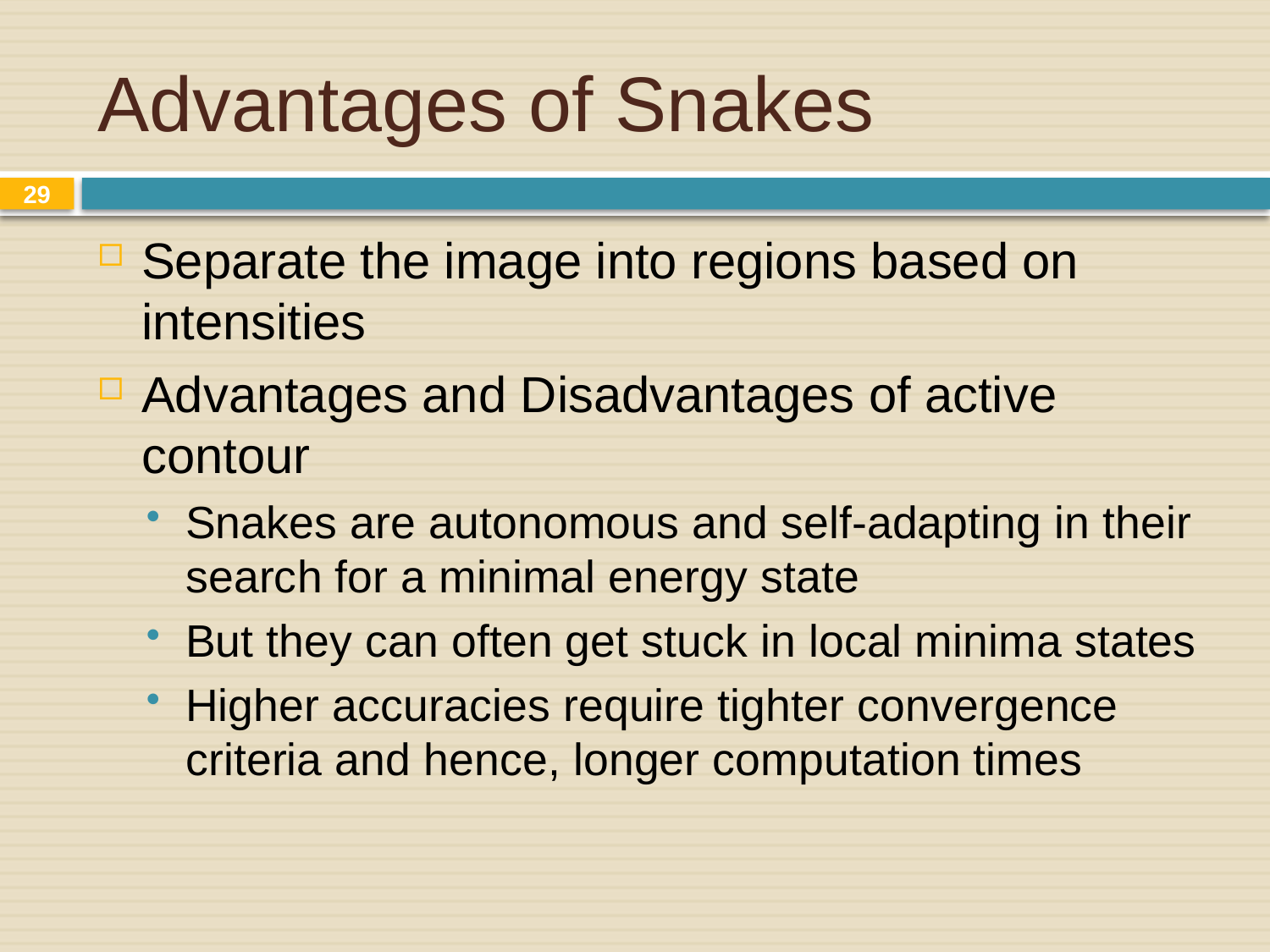

# Advantages of Snakes
29
Separate the image into regions based on intensities
Advantages and Disadvantages of active contour
Snakes are autonomous and self-adapting in their search for a minimal energy state
But they can often get stuck in local minima states
Higher accuracies require tighter convergence criteria and hence, longer computation times